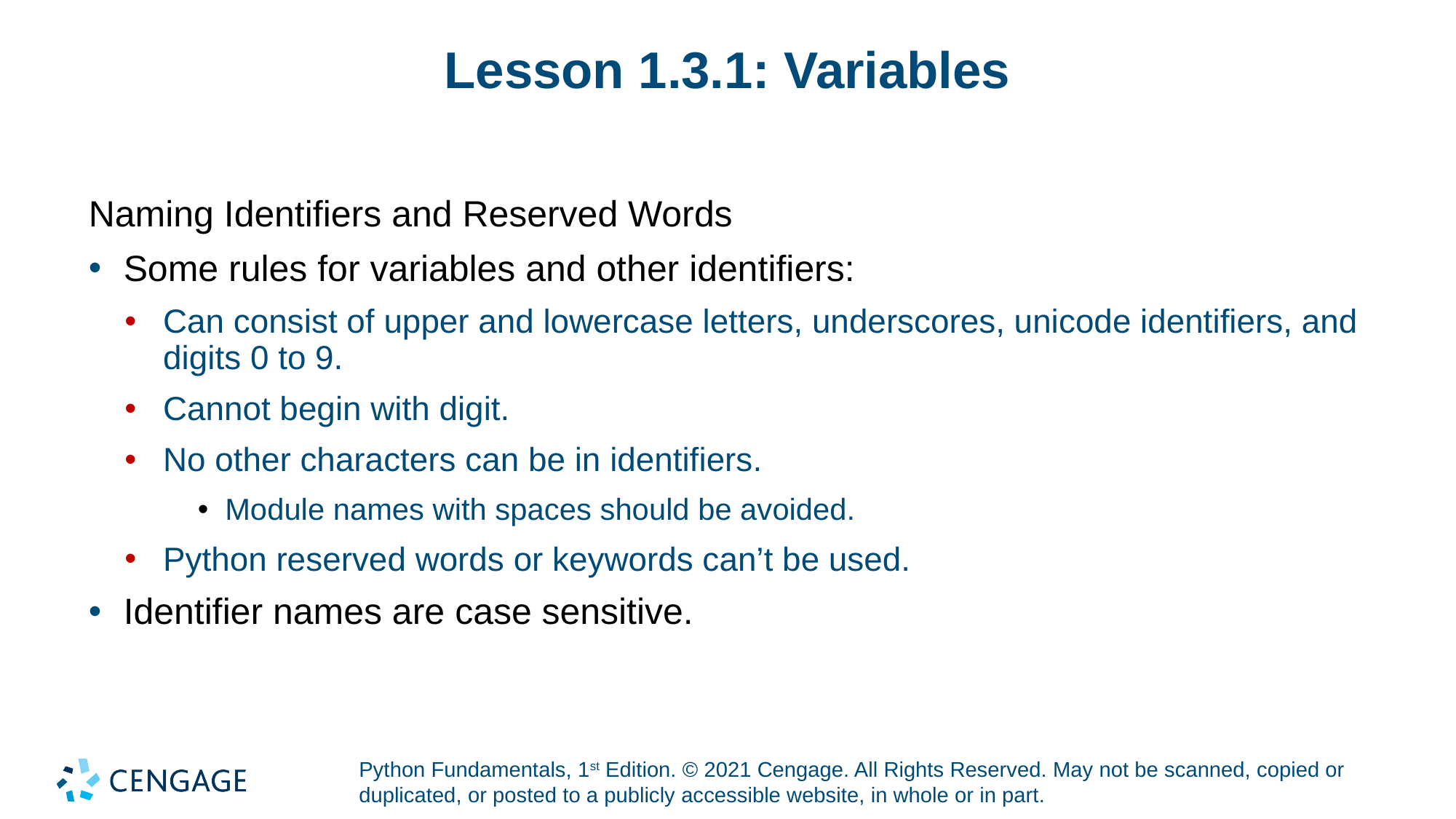

# Lesson 1.3.1: Variables
Naming Identifiers and Reserved Words
Some rules for variables and other identifiers:
Can consist of upper and lowercase letters, underscores, unicode identifiers, and digits 0 to 9.
Cannot begin with digit.
No other characters can be in identifiers.
Module names with spaces should be avoided.
Python reserved words or keywords can’t be used.
Identifier names are case sensitive.